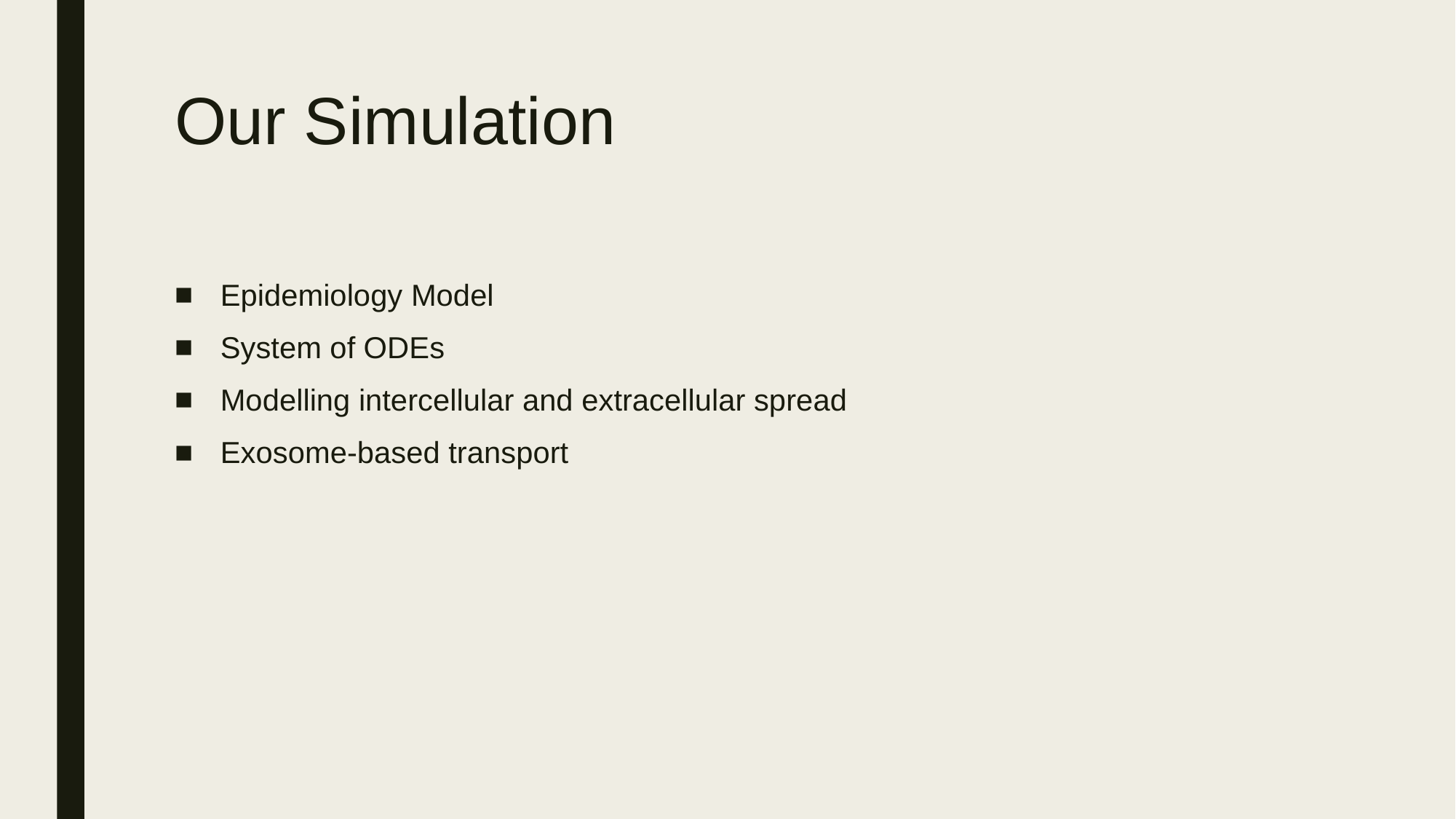

# Our Simulation
Epidemiology Model
System of ODEs
Modelling intercellular and extracellular spread
Exosome-based transport